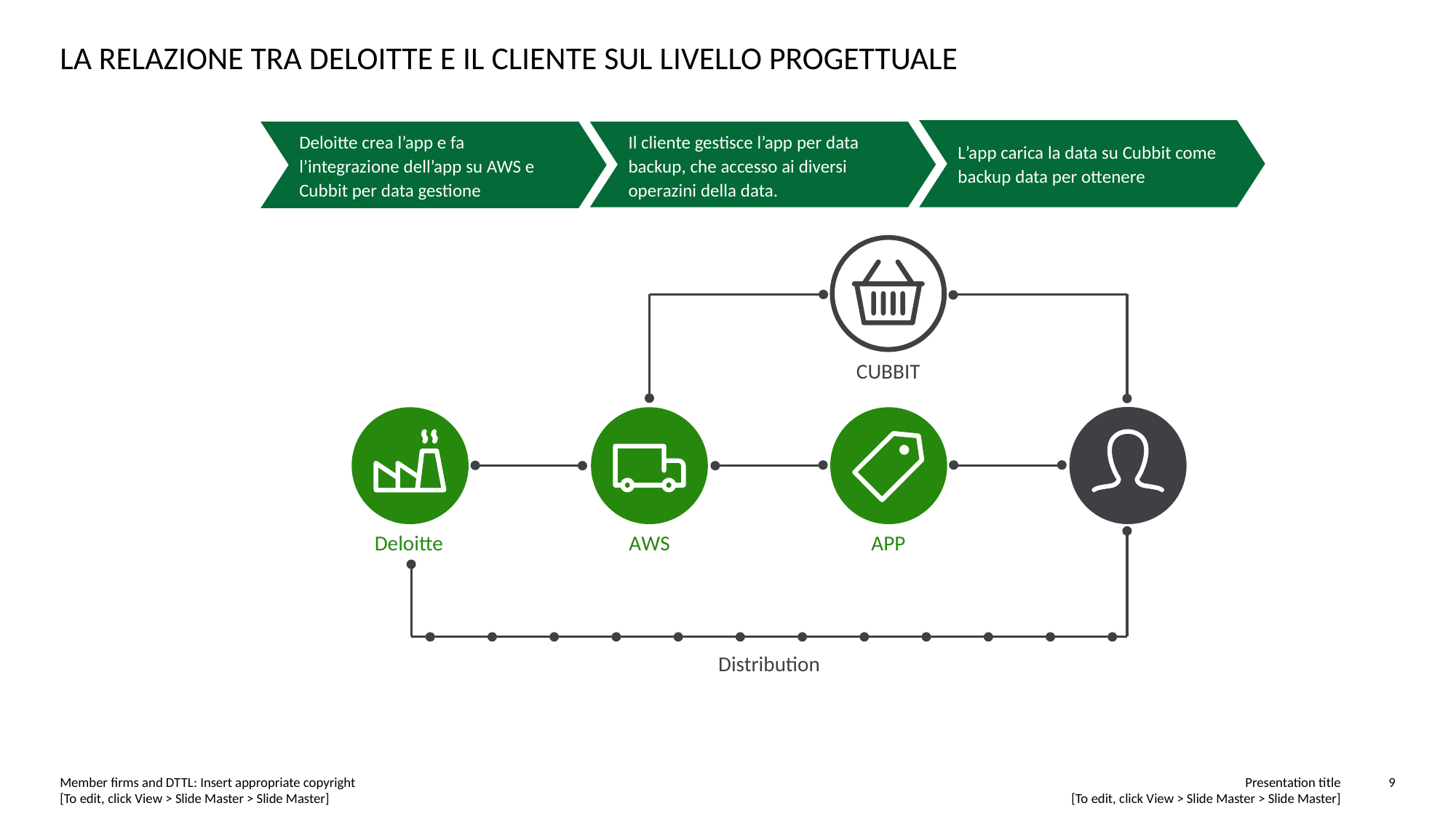

# LA RELAZIONE TRA DELOITTE E IL CLIENTE SUL LIVELLO PROGETTUALE

L’app carica la data su Cubbit come backup data per ottenere

Deloitte crea l’app e fa l’integrazione dell’app su AWS e Cubbit per data gestione
Il cliente gestisce l’app per data backup, che accesso ai diversi operazini della data.

CUBBIT

Deloitte
AWS
APP

Distribution